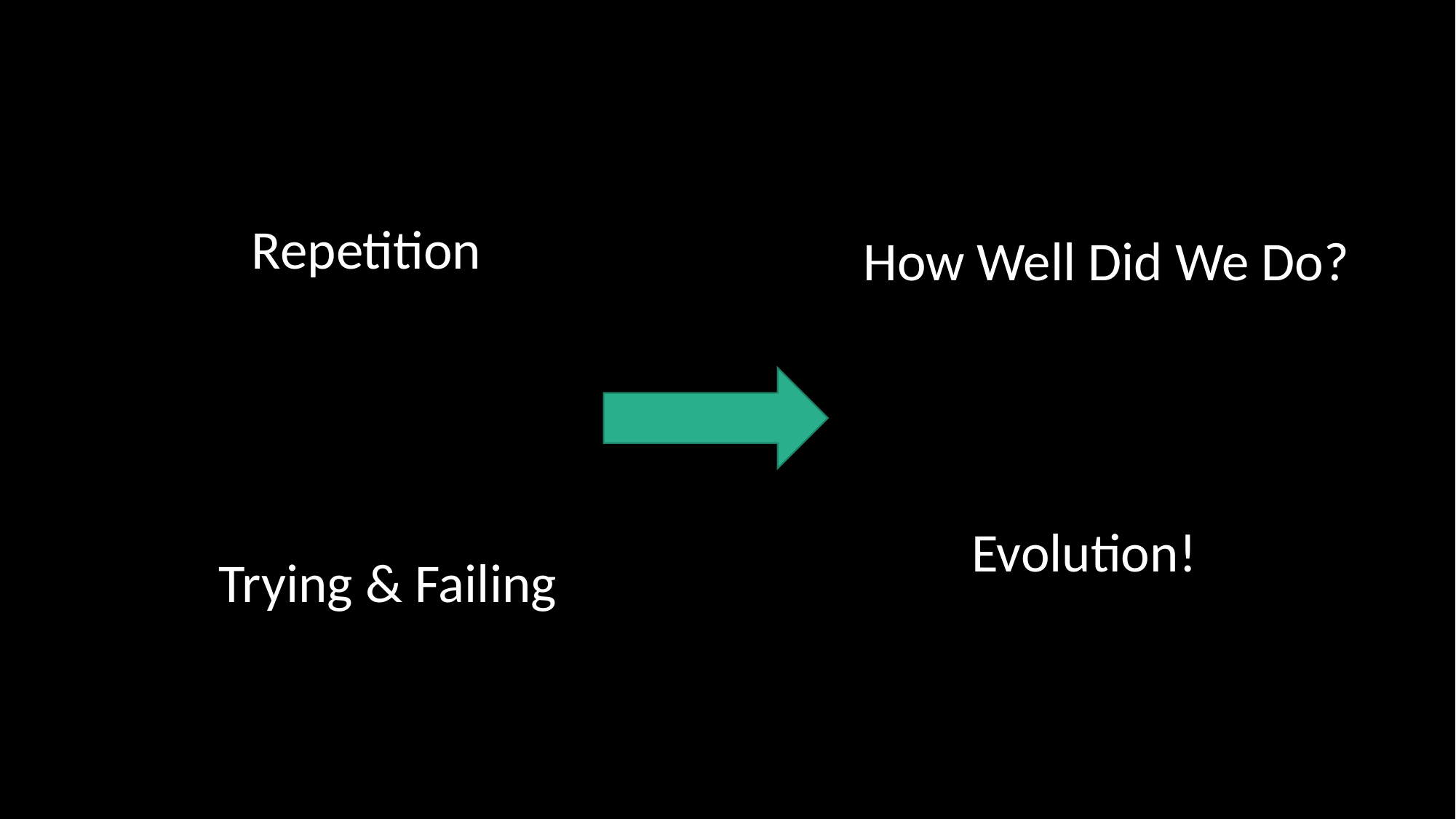

Repetition
How Well Did We Do?

Evolution!
Trying & Failing